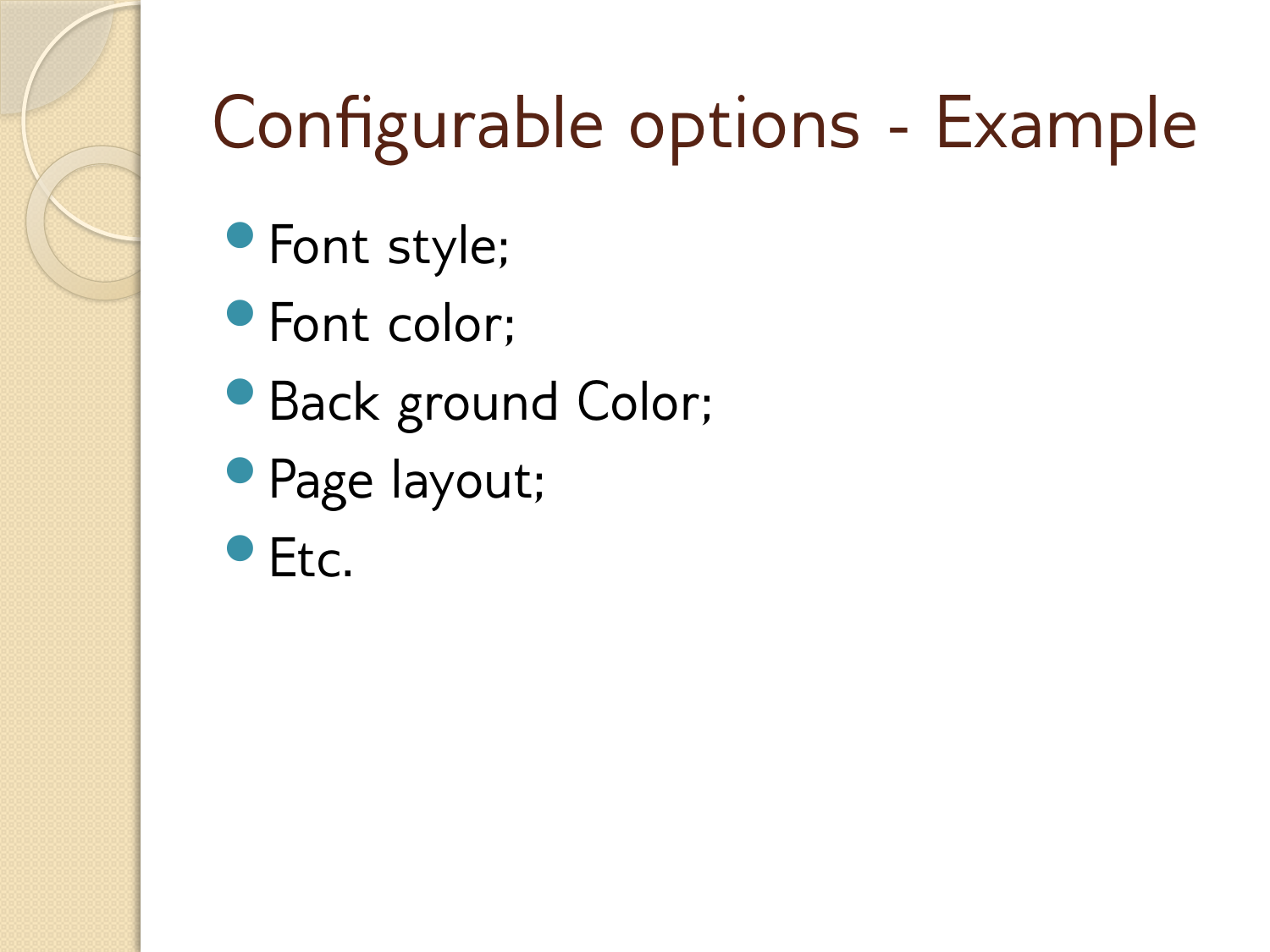

# Configurable options - Example
Font style;
Font color;
Back ground Color;
Page layout;
Etc.